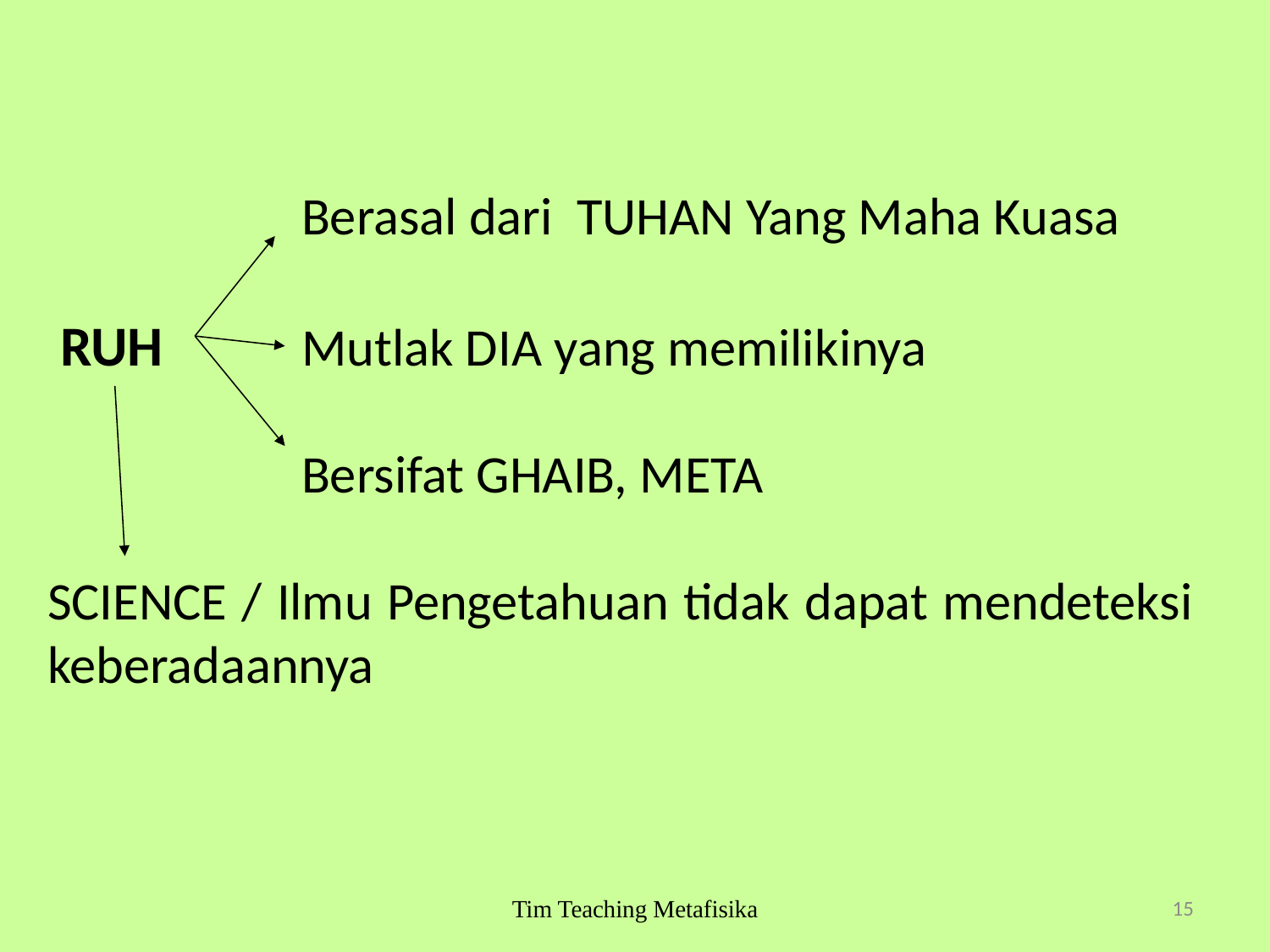

Berasal dari  TUHAN Yang Maha Kuasa

 RUH           	Mutlak DIA yang memilikinya

		Bersifat GHAIB, META

SCIENCE / Ilmu Pengetahuan tidak dapat mendeteksi keberadaannya

Tim Teaching Metafisika
15